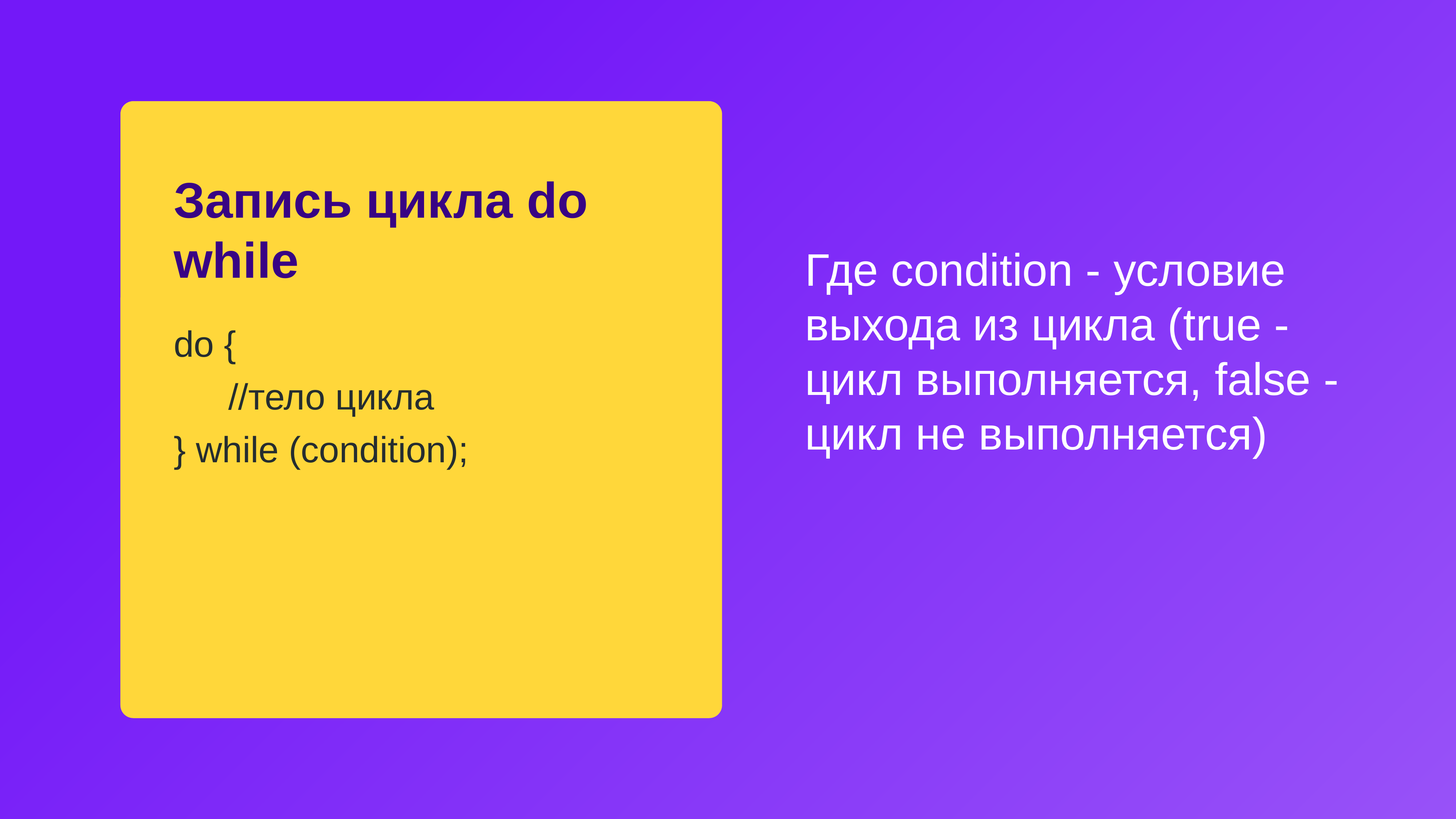

Запись цикла do while
Где condition - условие выхода из цикла (true - цикл выполняется, false - цикл не выполняется)
do {
	//тело цикла
} while (condition);